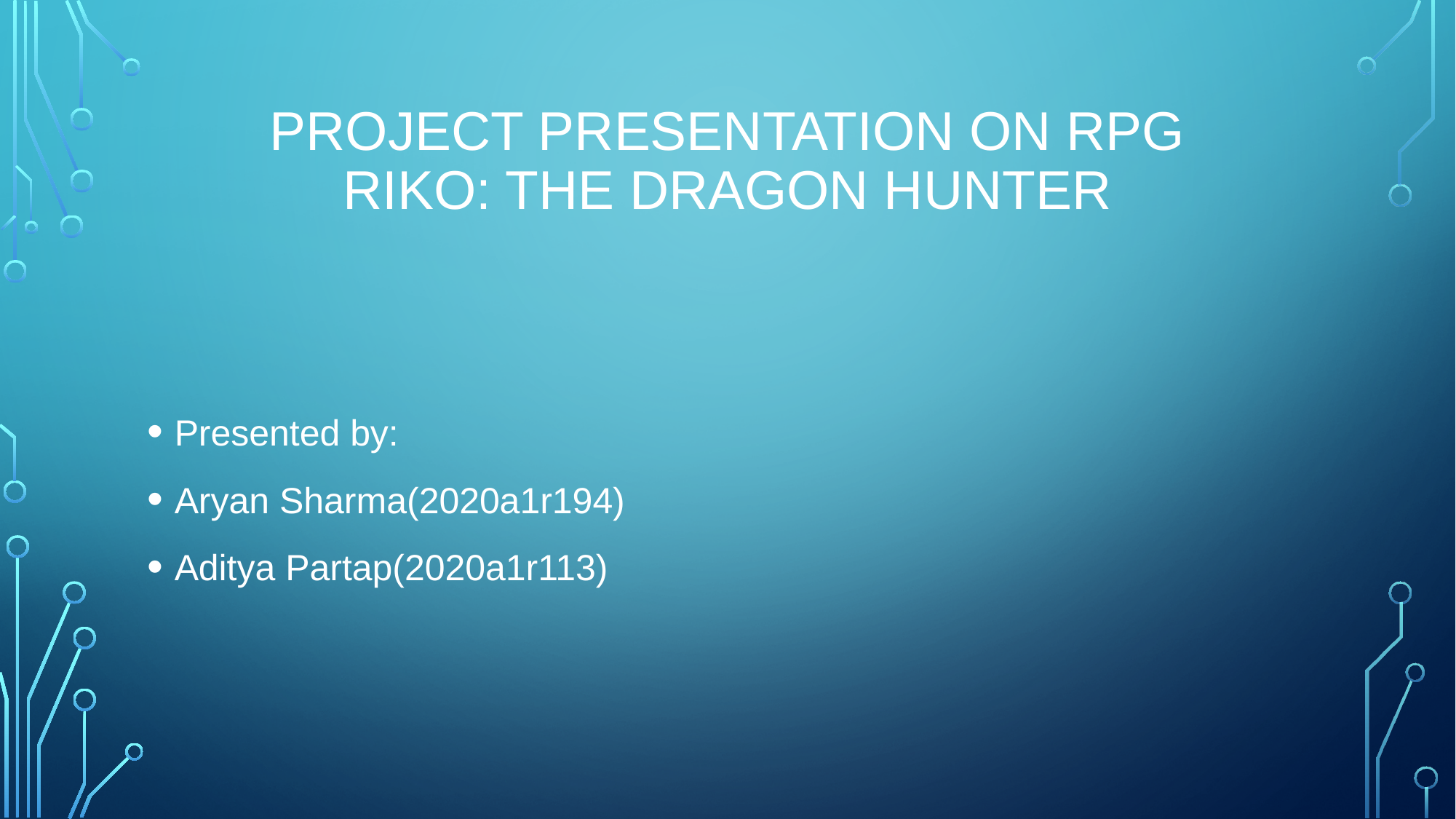

# Project Presentation on RPG Riko: The Dragon hunter

Presented by:
Aryan Sharma(2020a1r194)
Aditya Partap(2020a1r113)